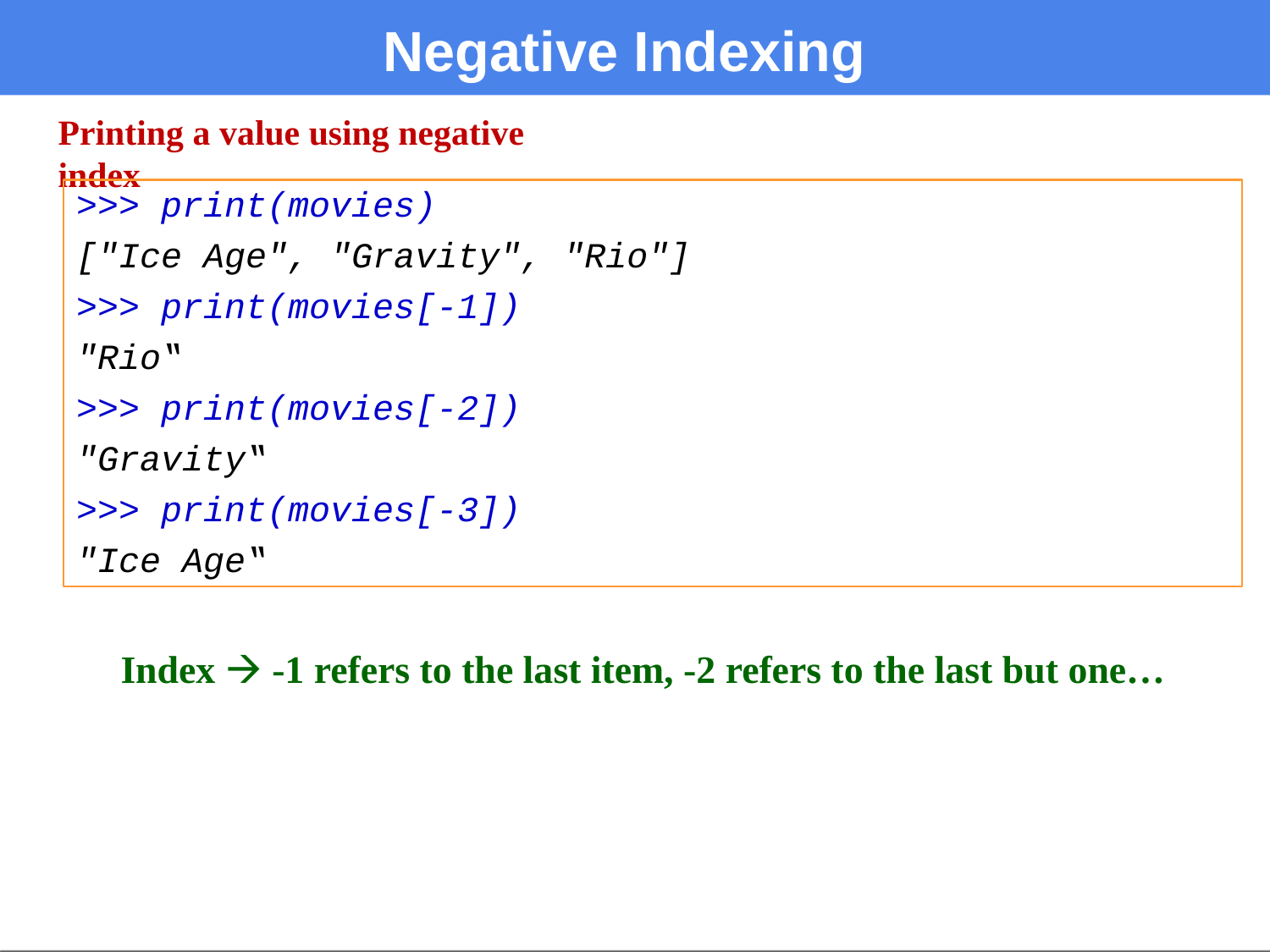

# Negative Indexing
Printing a value using negative index
>>> print(movies)
["Ice Age", "Gravity", "Rio"]
>>> print(movies[-1])
"Rio‟
>>> print(movies[-2])
"Gravity‟
>>> print(movies[-3])
"Ice Age‟
Index 🡪 -1 refers to the last item, -2 refers to the last but one…